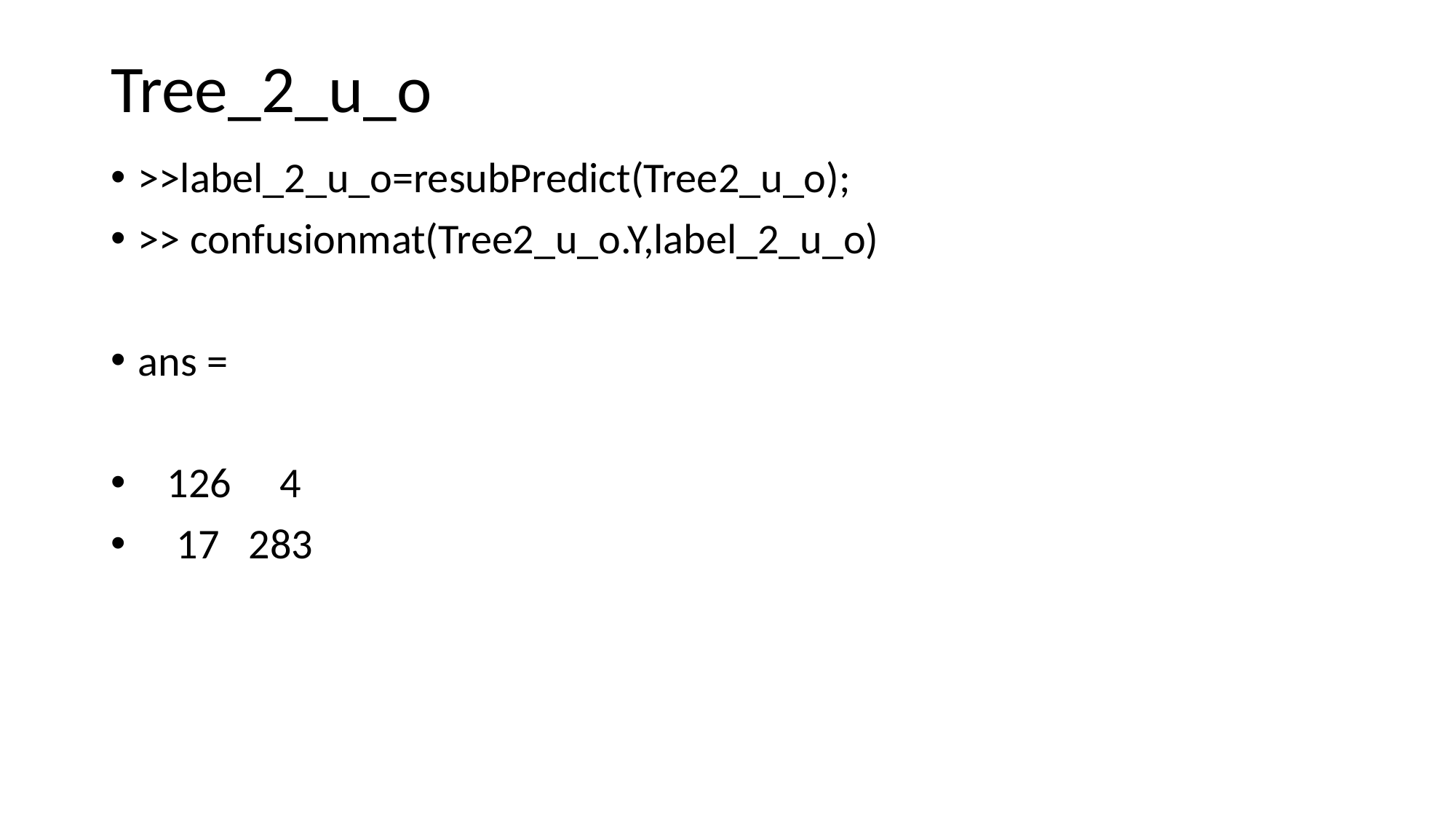

# Tree_2_u_o
>>label_2_u_o=resubPredict(Tree2_u_o);
>> confusionmat(Tree2_u_o.Y,label_2_u_o)

ans =

   126     4
    17   283